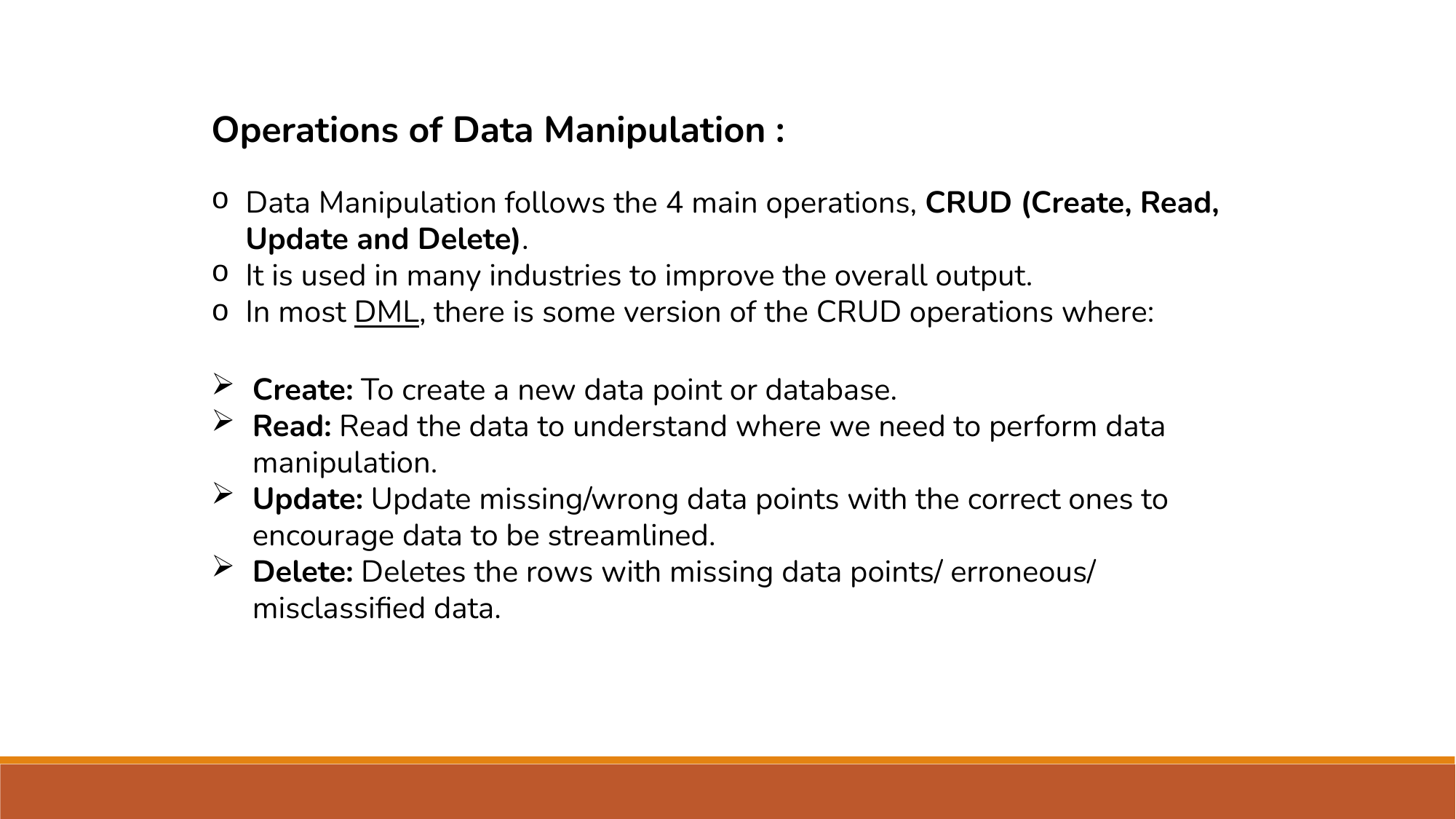

Operations of Data Manipulation :

Data Manipulation follows the 4 main operations, CRUD (Create, Read, Update and Delete).
It is used in many industries to improve the overall output.
In most DML, there is some version of the CRUD operations where:

Create: To create a new data point or database.
Read: Read the data to understand where we need to perform data manipulation.
Update: Update missing/wrong data points with the correct ones to encourage data to be streamlined.
Delete: Deletes the rows with missing data points/ erroneous/ misclassified data.